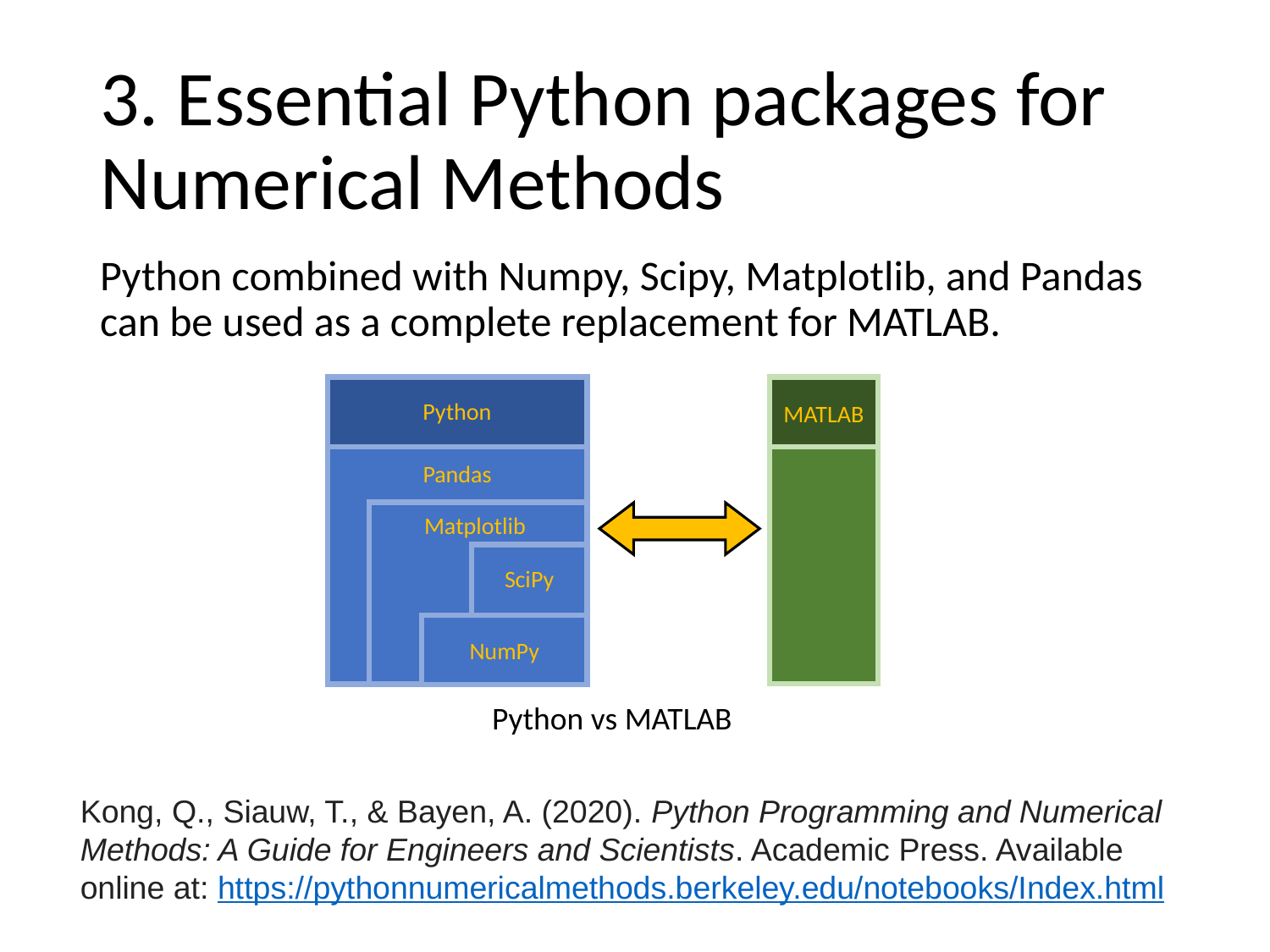

# 3. Essential Python packages for Numerical Methods
Python combined with Numpy, Scipy, Matplotlib, and Pandas can be used as a complete replacement for MATLAB.

Python
MATLAB

Pandas

Matplotlib

SciPy

NumPy
Python vs MATLAB
Kong, Q., Siauw, T., & Bayen, A. (2020). Python Programming and Numerical Methods: A Guide for Engineers and Scientists. Academic Press. Available online at: https://pythonnumericalmethods.berkeley.edu/notebooks/Index.html